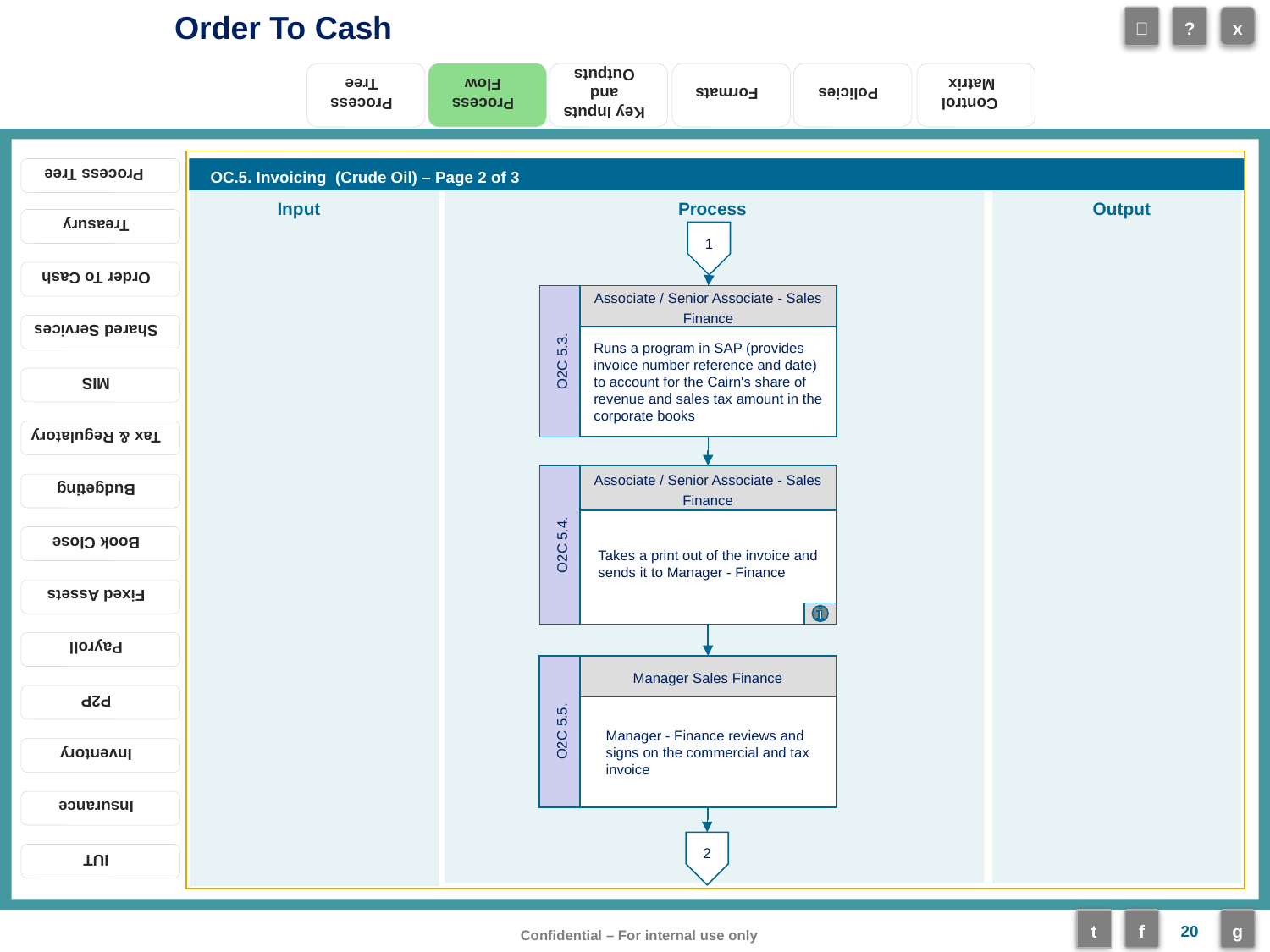

Process Flow
OC.5. Invoicing  (Crude Oil) – Page 2 of 3
1
Associate / Senior Associate - Sales Finance
Runs a program in SAP (provides invoice number reference and date) to account for the Cairn's share of revenue and sales tax amount in the corporate books
O2C 5.3.
Associate / Senior Associate - Sales Finance
Takes a print out of the invoice and sends it to Manager - Finance
O2C 5.4.

Manager Sales Finance
Manager - Finance reviews and signs on the commercial and tax invoice
O2C 5.5.
2
20